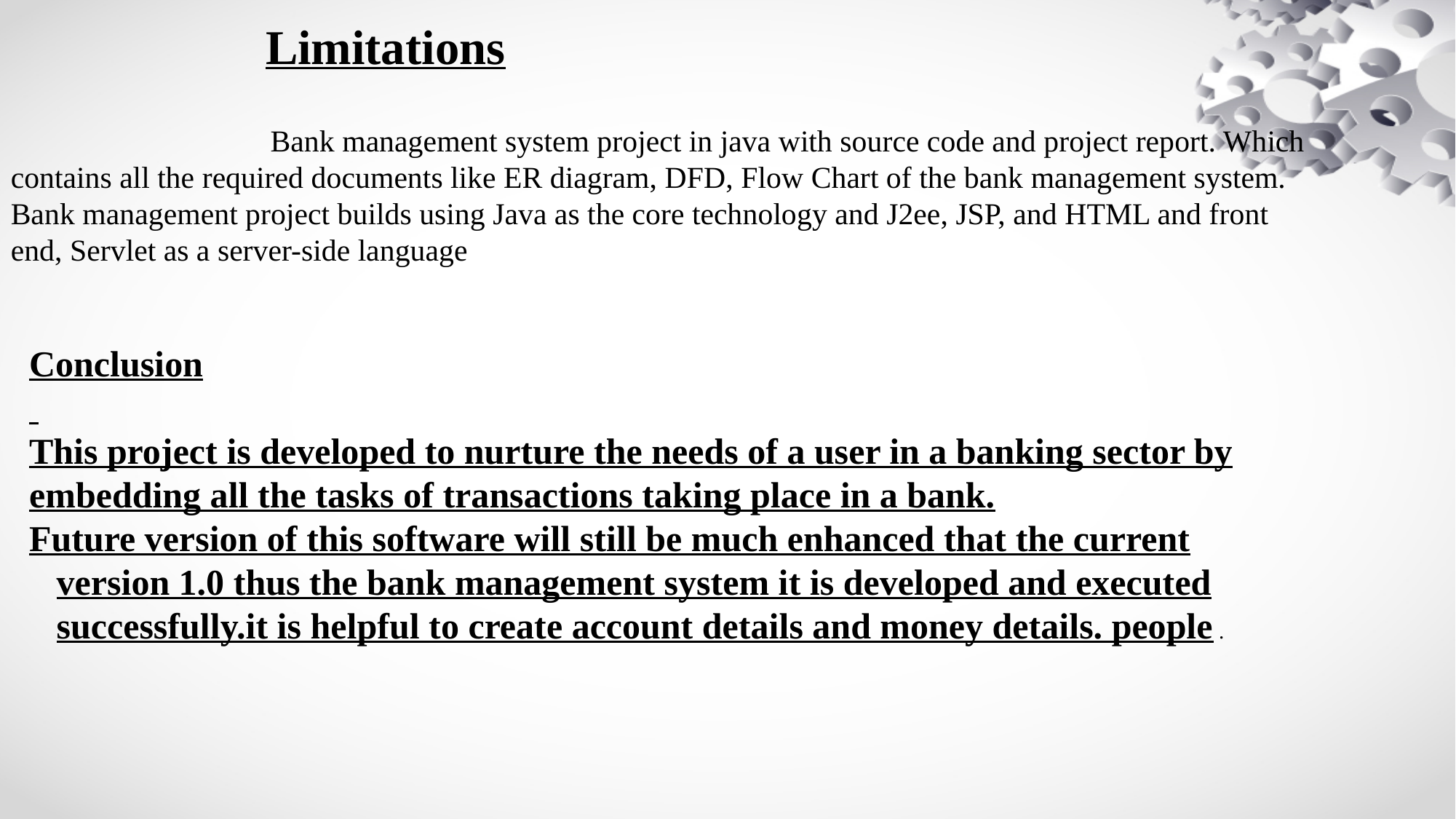

Limitations
  Bank management system project in java with source code and project report. Which contains all the required documents like ER diagram, DFD, Flow Chart of the bank management system. Bank management project builds using Java as the core technology and J2ee, JSP, and HTML and front end, Servlet as a server-side language
Conclusion This project is developed to nurture the needs of a user in a banking sector by embedding all the tasks of transactions taking place in a bank.Future version of this software will still be much enhanced that the current version 1.0 thus the bank management system it is developed and executed successfully.it is helpful to create account details and money details. people .